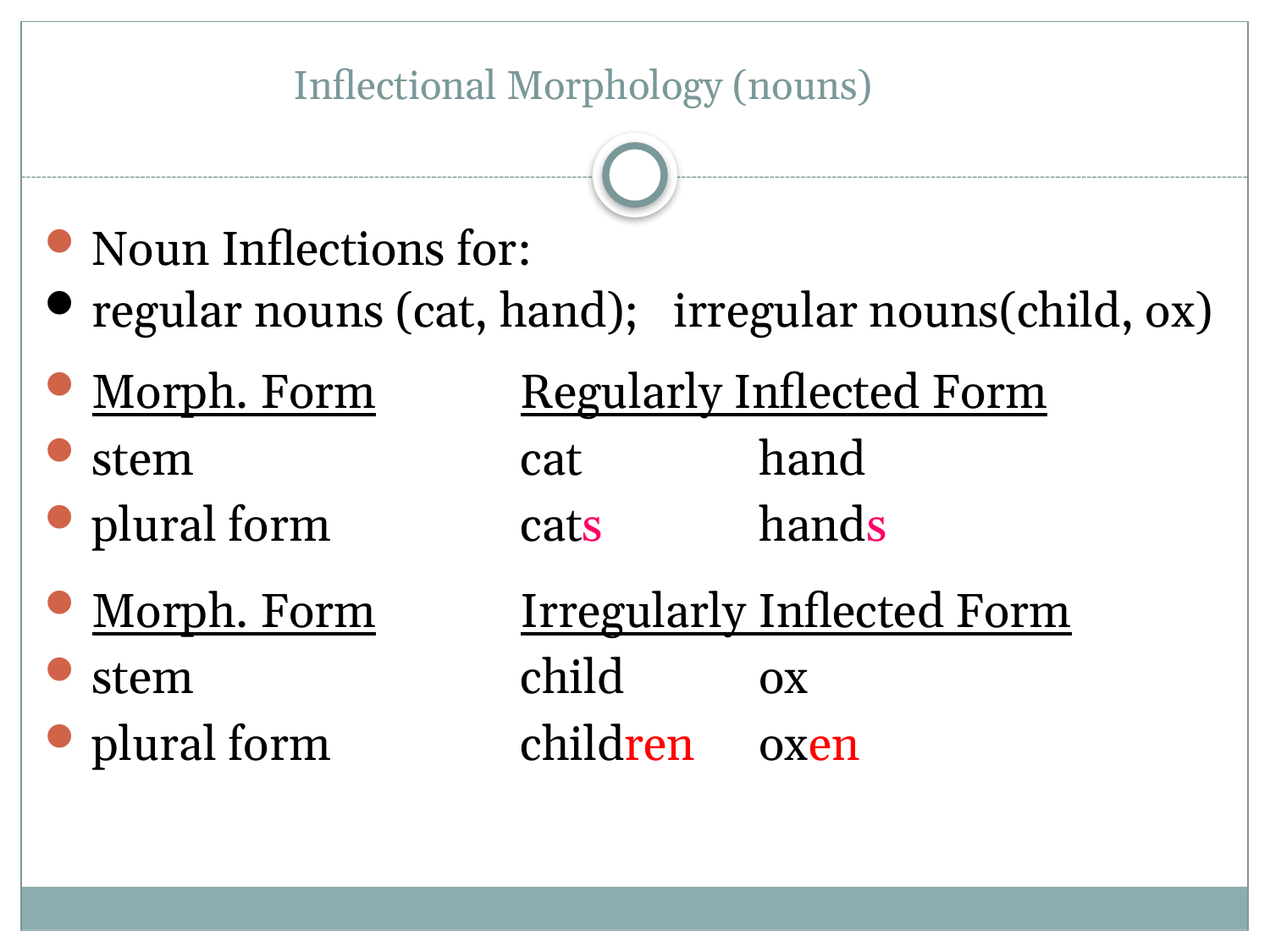

# Inflectional Morphology (nouns)
Noun Inflections for:
regular nouns (cat, hand);   irregular nouns(child, ox)
Morph. Form	Regularly Inflected Form
stem	cat	hand
plural form	cats	hands
Morph. Form	Irregularly Inflected Form
stem	child	ox
plural form	children	oxen